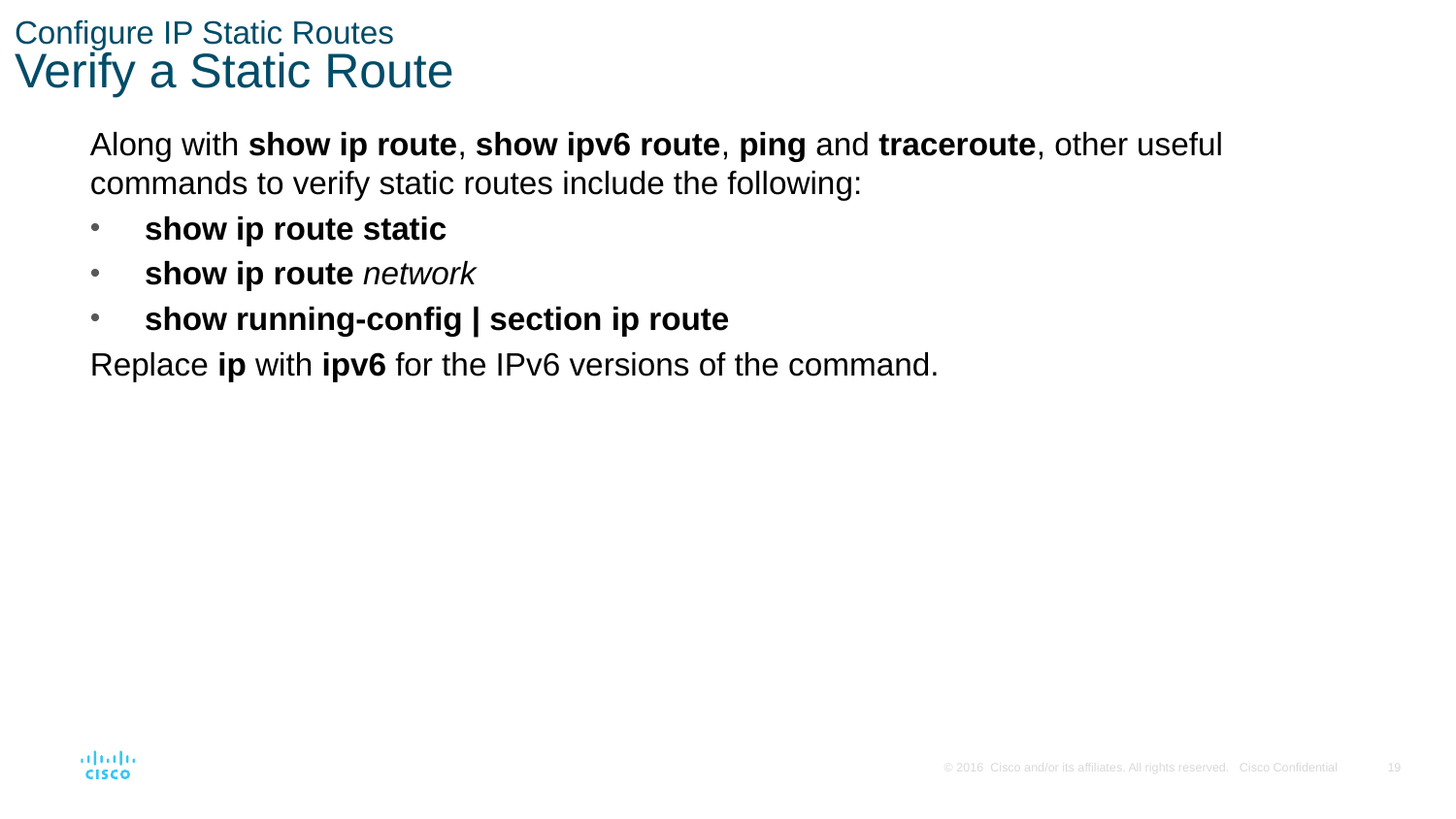

# Configure IP Static Routes Verify a Static Route
Along with show ip route, show ipv6 route, ping and traceroute, other useful commands to verify static routes include the following:
show ip route static
show ip route network
show running-config | section ip route
Replace ip with ipv6 for the IPv6 versions of the command.